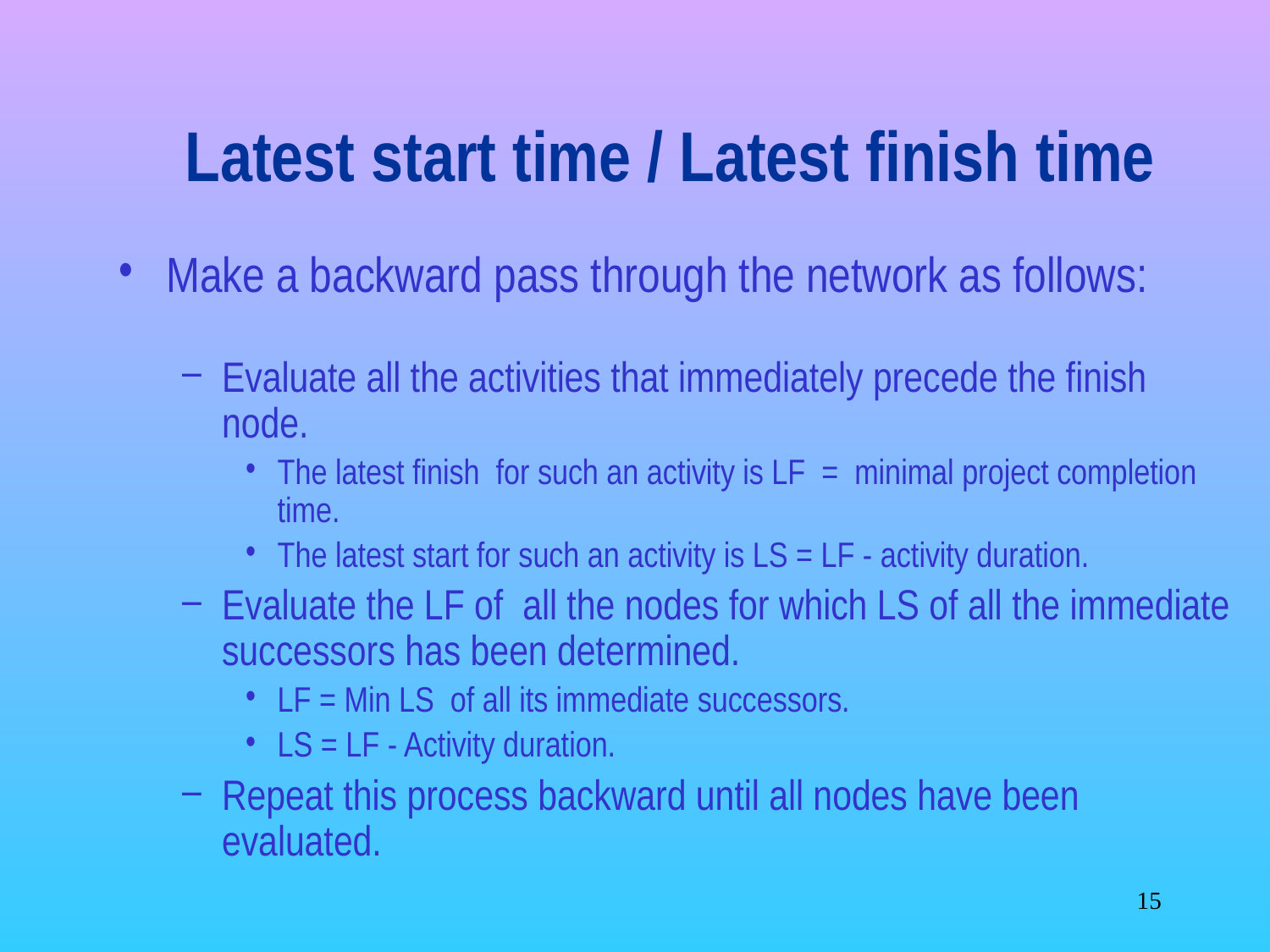

# Latest start time / Latest finish time
Make a backward pass through the network as follows:

Evaluate all the activities that immediately precede the finish node.
The latest finish  for such an activity is LF  =  minimal project completion time.
The latest start for such an activity is LS = LF - activity duration.
Evaluate the LF of  all the nodes for which LS of all the immediate successors has been determined.
LF = Min LS  of all its immediate successors.
LS = LF - Activity duration.
Repeat this process backward until all nodes have been evaluated.
15